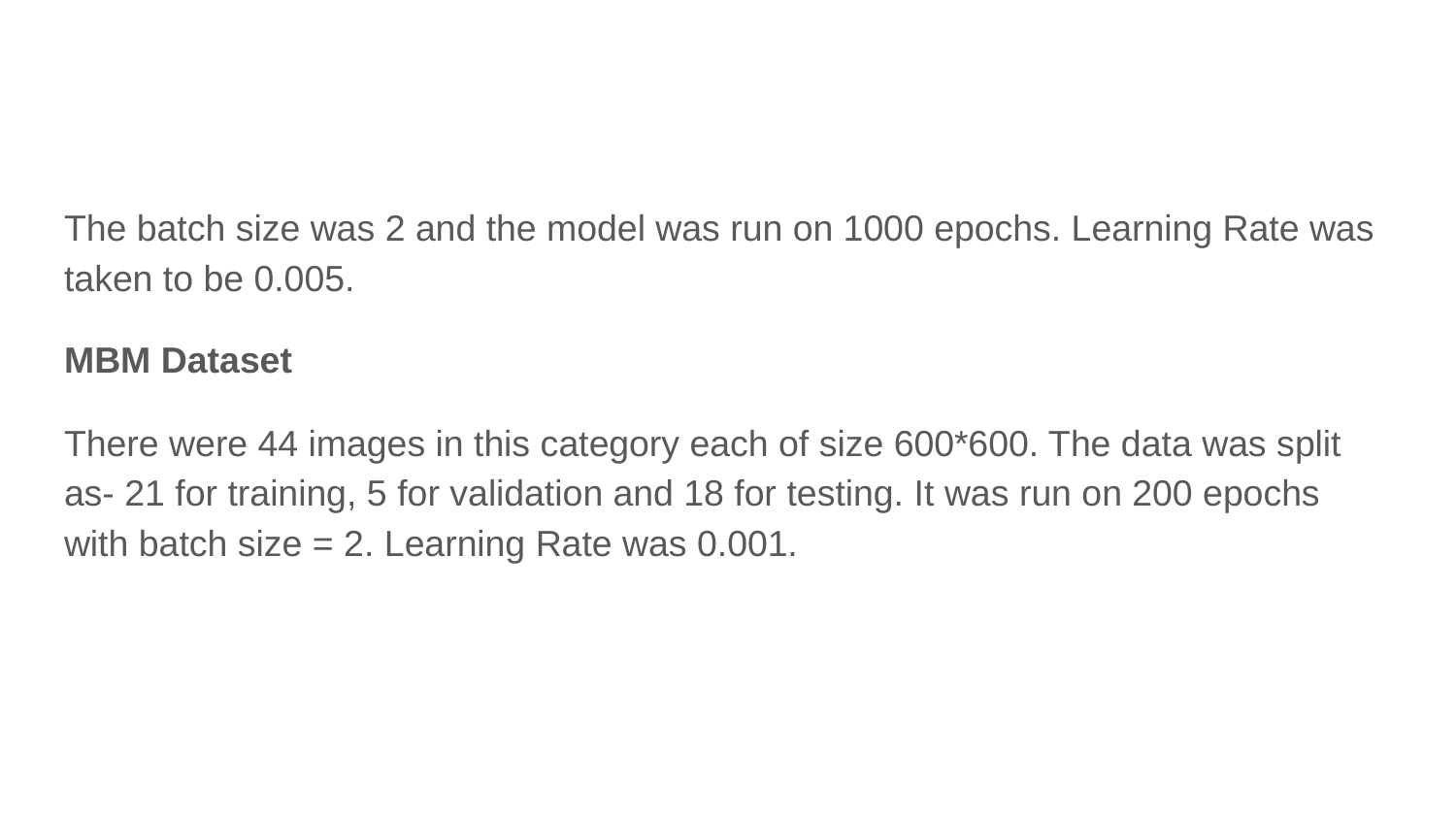

The batch size was 2 and the model was run on 1000 epochs. Learning Rate was taken to be 0.005.
MBM Dataset
There were 44 images in this category each of size 600*600. The data was split as- 21 for training, 5 for validation and 18 for testing. It was run on 200 epochs with batch size = 2. Learning Rate was 0.001.